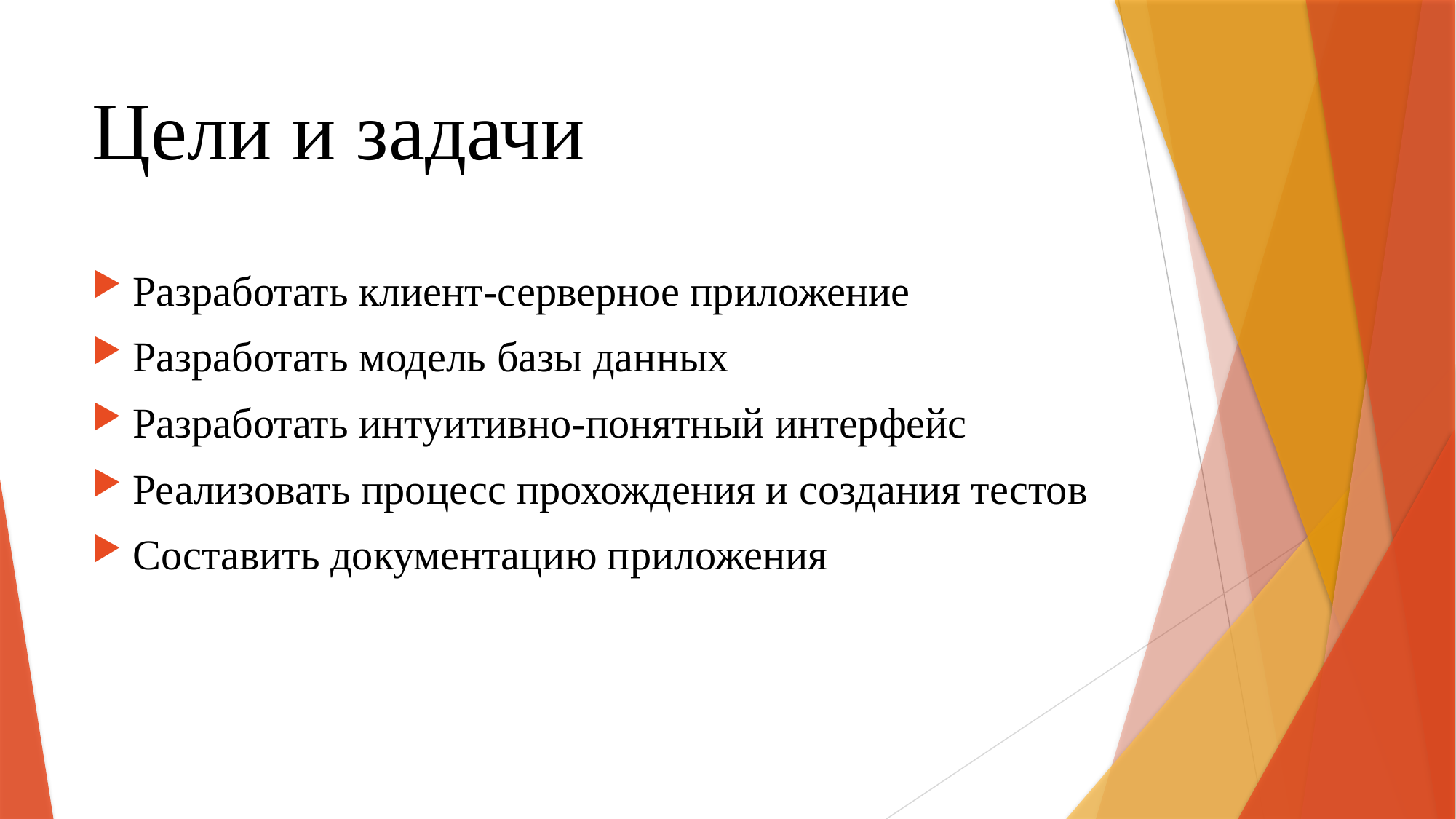

# Цели и задачи
Разработать клиент-серверное приложение
Разработать модель базы данных
Разработать интуитивно-понятный интерфейс
Реализовать процесс прохождения и создания тестов
Составить документацию приложения